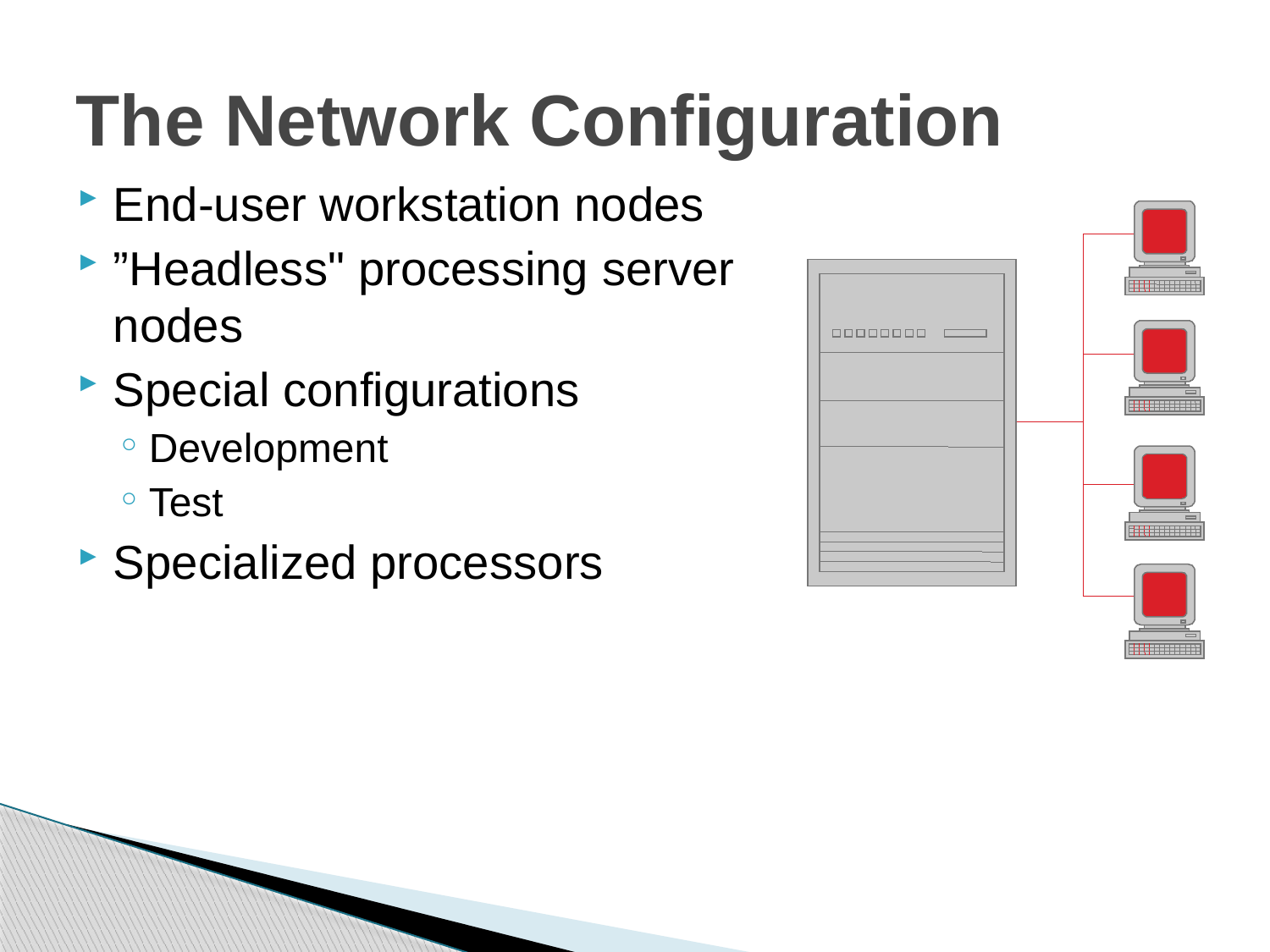

# The Network Configuration
End-user workstation nodes
”Headless" processing server nodes
Special configurations
Development
Test
Specialized processors